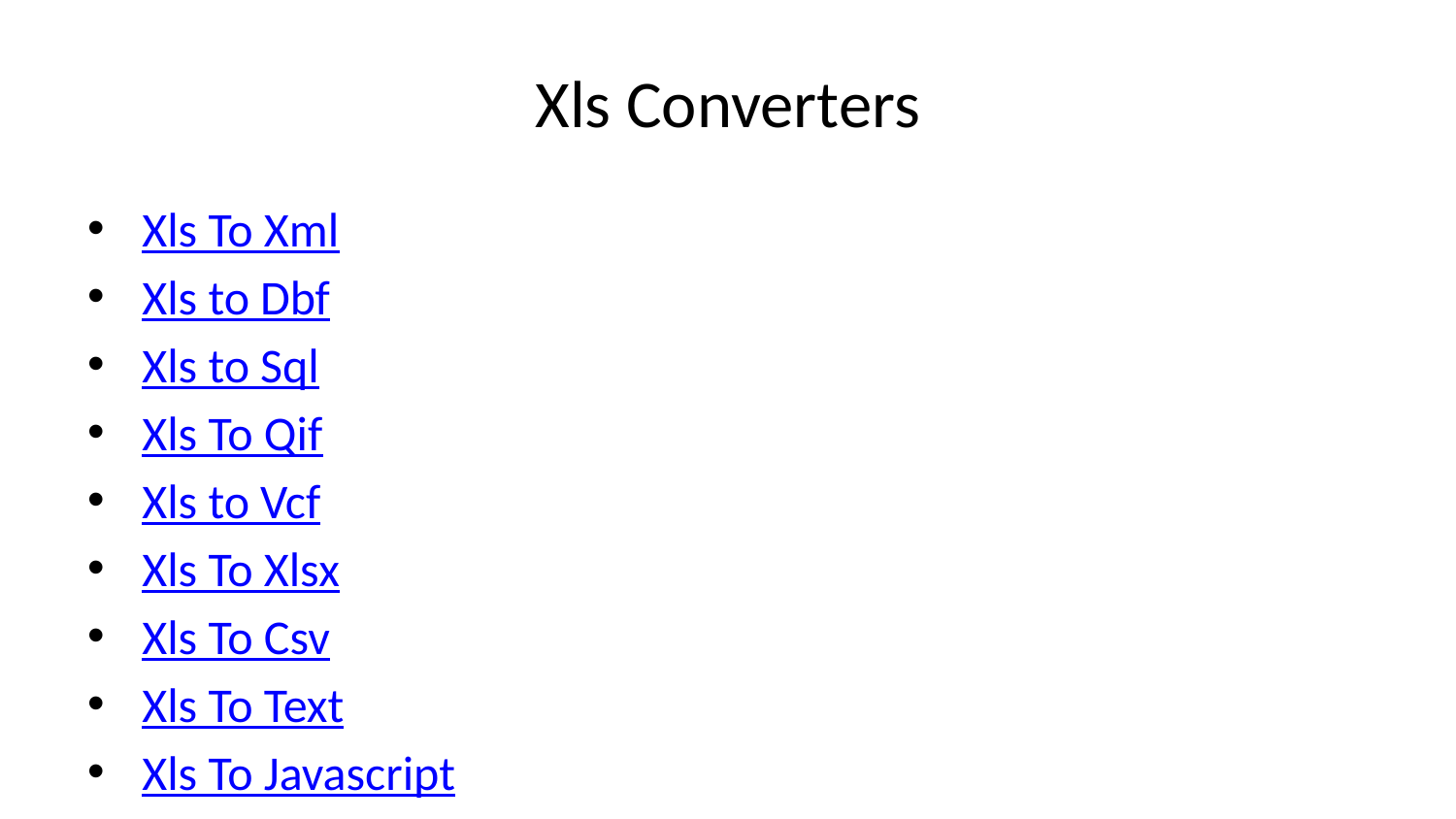

# Xls Converters
Xls To Xml
Xls to Dbf
Xls to Sql
Xls To Qif
Xls to Vcf
Xls To Xlsx
Xls To Csv
Xls To Text
Xls To Javascript
Xls To Pdf
Xls To Gpx
Xls To ics
Xls To Pipe Delimited
Xls Viewer
Xls To Json
Xls tables To Mdb
Xls to Mt940
Xls to Tsv
Xls To Sqlite
Xls to Ofx
Xls table to LaTex
Xls to Anki
Xls table to Powershell
Xls To Kml
Xls To Markdown
Xls To Kmz
Xls To Spss
Xls To Srt
Xls To Vtt
Xls to Word
Xls To Xlf
Xls to Yaml
Xls To Tcx